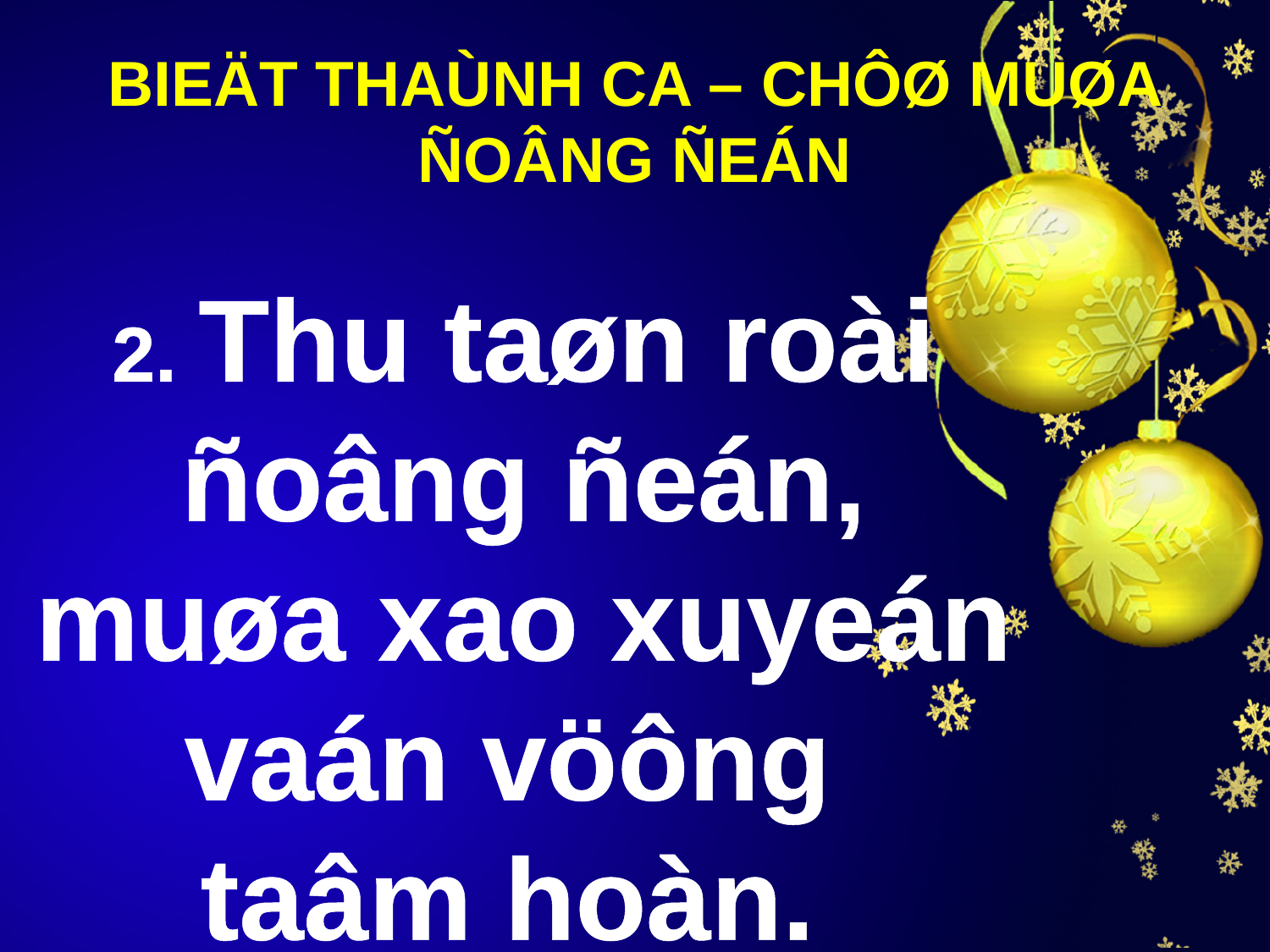

BIEÄT THAÙNH CA – CHÔØ MUØA ÑOÂNG ÑEÁN
2. Thu taøn roài ñoâng ñeán, muøa xao xuyeán vaán vöông
taâm hoàn.